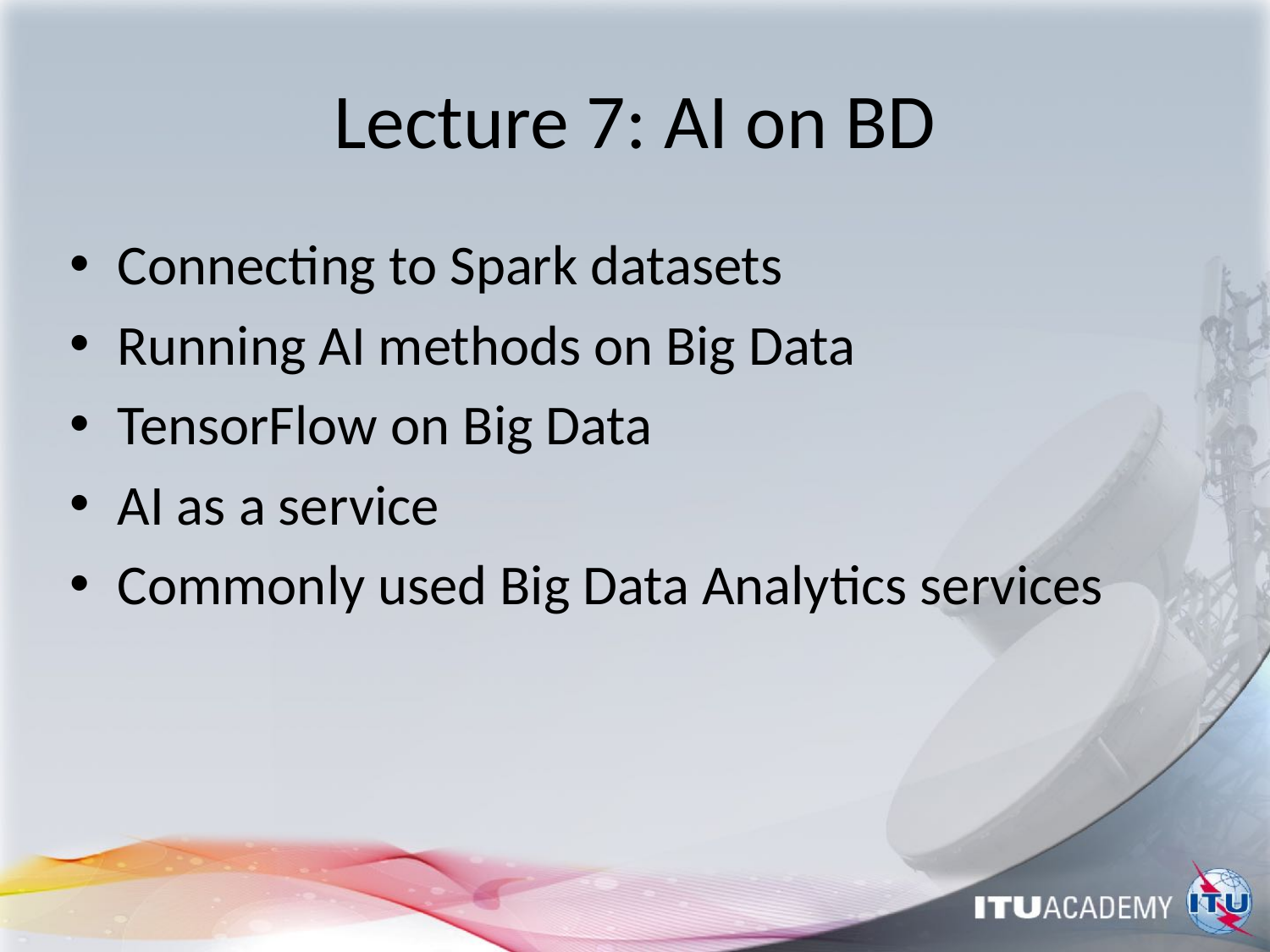

# Lecture 7: AI on BD
Connecting to Spark datasets
Running AI methods on Big Data
TensorFlow on Big Data
AI as a service
Commonly used Big Data Analytics services